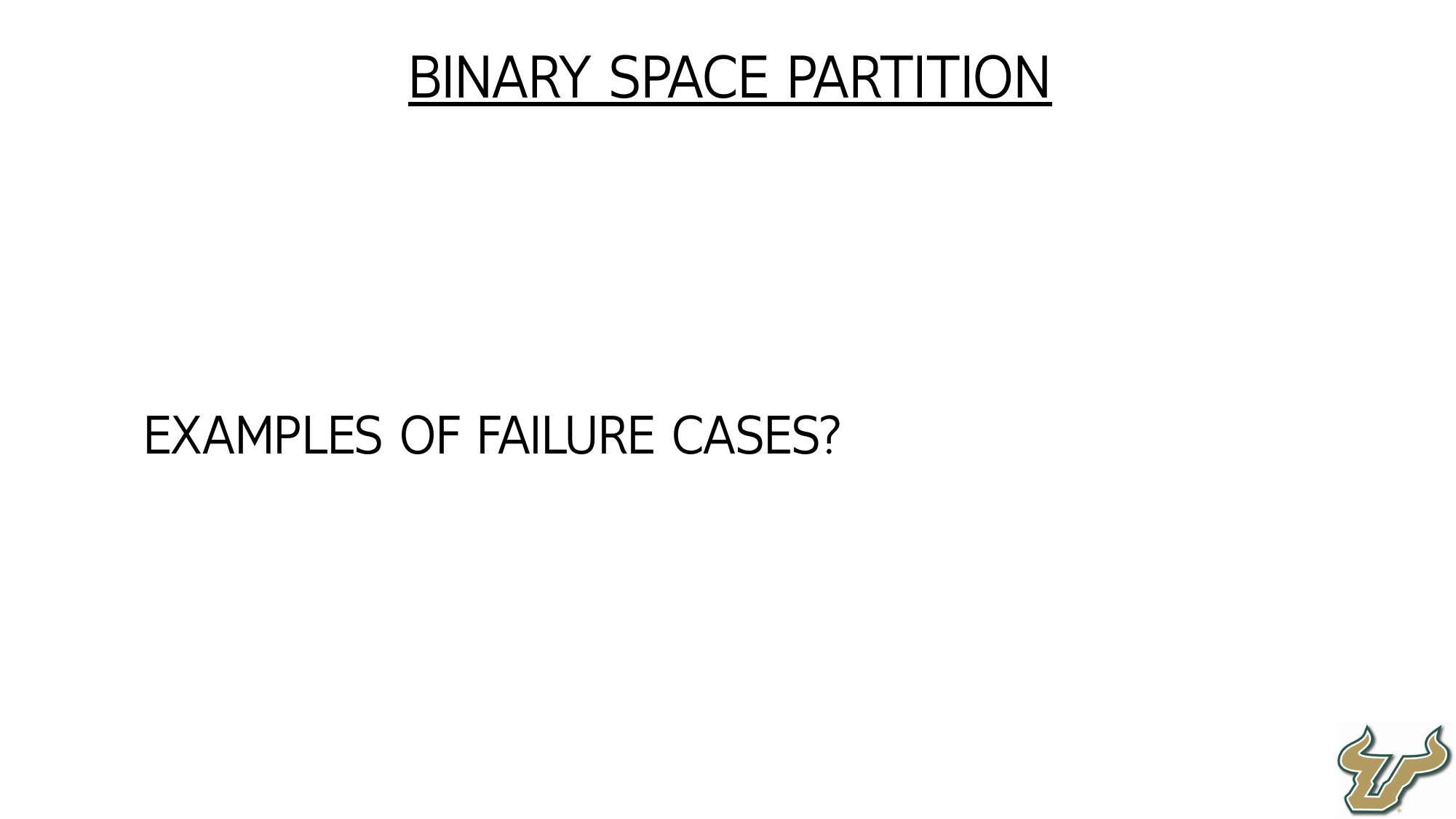

Binary Space Partition
Examples of failure cases?